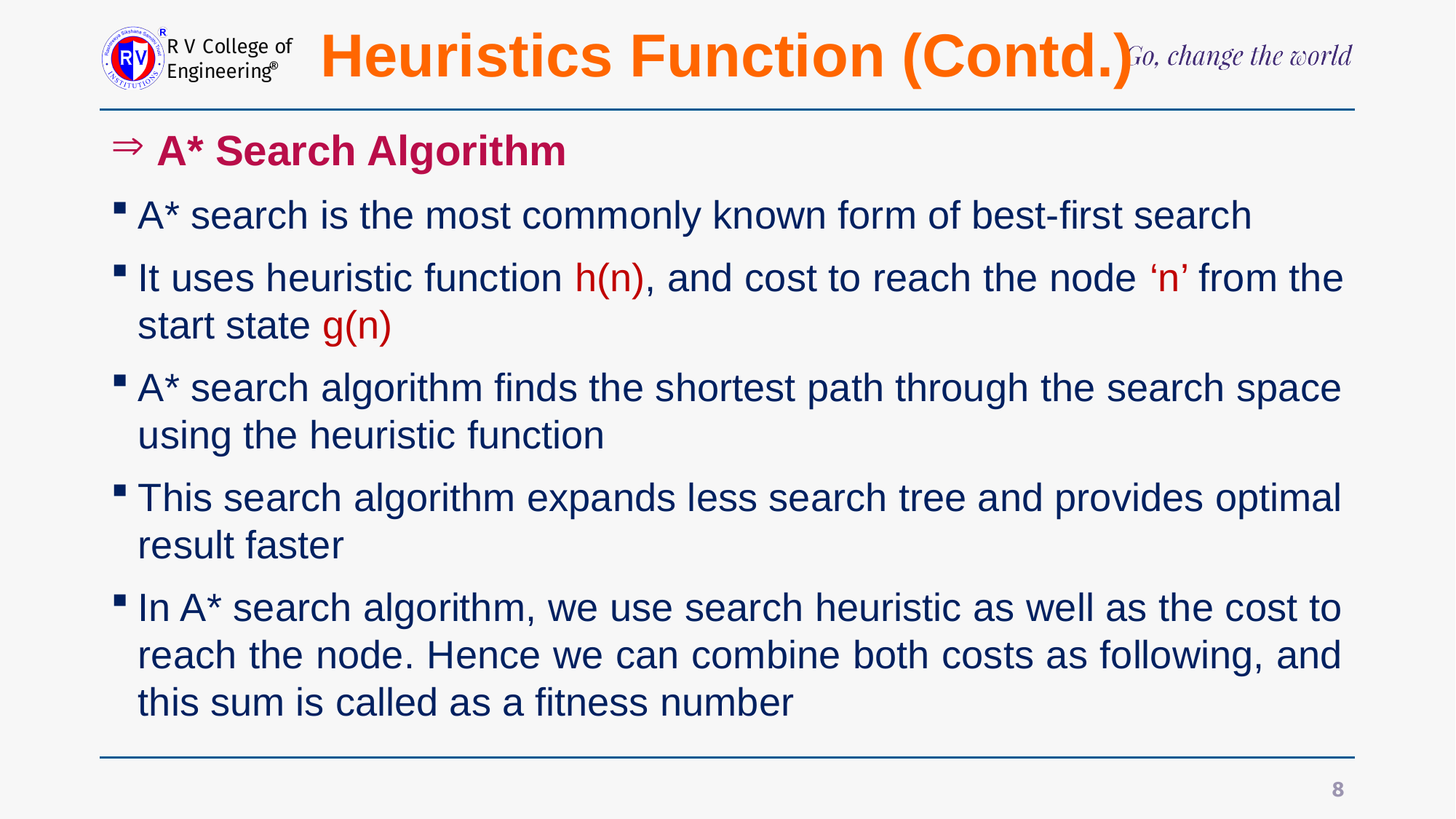

# Heuristics Function (Contd.)
 A* Search Algorithm
A* search is the most commonly known form of best-first search
It uses heuristic function h(n), and cost to reach the node ‘n’ from the start state g(n)
A* search algorithm finds the shortest path through the search space using the heuristic function
This search algorithm expands less search tree and provides optimal result faster
In A* search algorithm, we use search heuristic as well as the cost to reach the node. Hence we can combine both costs as following, and this sum is called as a fitness number

8